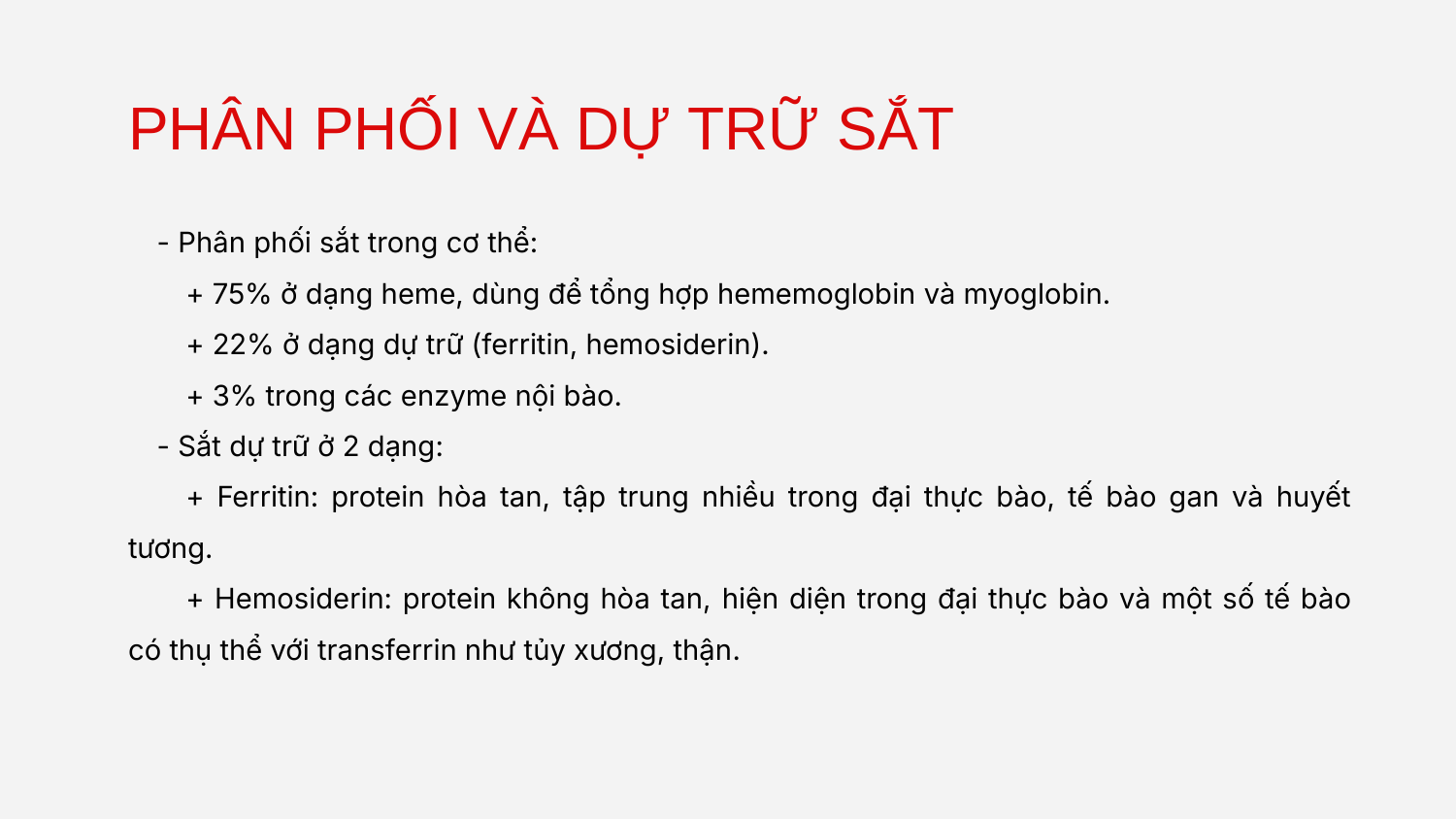

# PHÂN PHỐI VÀ DỰ TRỮ SẮT
- Phân phối sắt trong cơ thể:
+ 75% ở dạng heme, dùng để tổng hợp hememoglobin và myoglobin.
+ 22% ở dạng dự trữ (ferritin, hemosiderin).
+ 3% trong các enzyme nội bào.
- Sắt dự trữ ở 2 dạng:
+ Ferritin: protein hòa tan, tập trung nhiều trong đại thực bào, tế bào gan và huyết tương.
+ Hemosiderin: protein không hòa tan, hiện diện trong đại thực bào và một số tế bào có thụ thể với transferrin như tủy xương, thận.